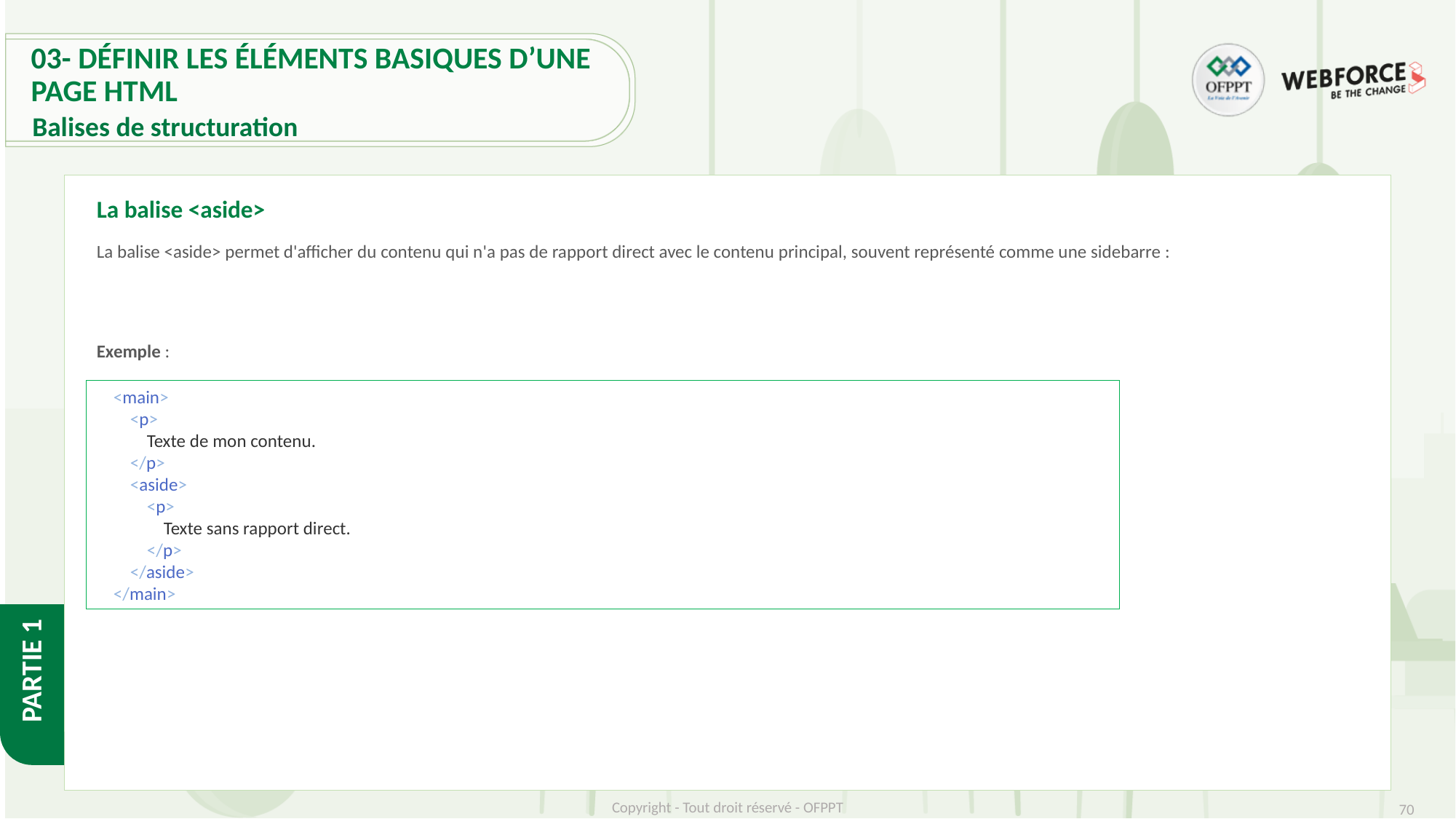

# 03- Définir les éléments basiques d’une page HTML
Balises de structuration
La balise <aside>

La balise <aside> permet d'afficher du contenu qui n'a pas de rapport direct avec le contenu principal, souvent représenté comme une sidebarre :

Exemple :

    <main>
        <p>
            Texte de mon contenu.
        </p>
        <aside>
            <p>
                Texte sans rapport direct.
            </p>
        </aside>
    </main>